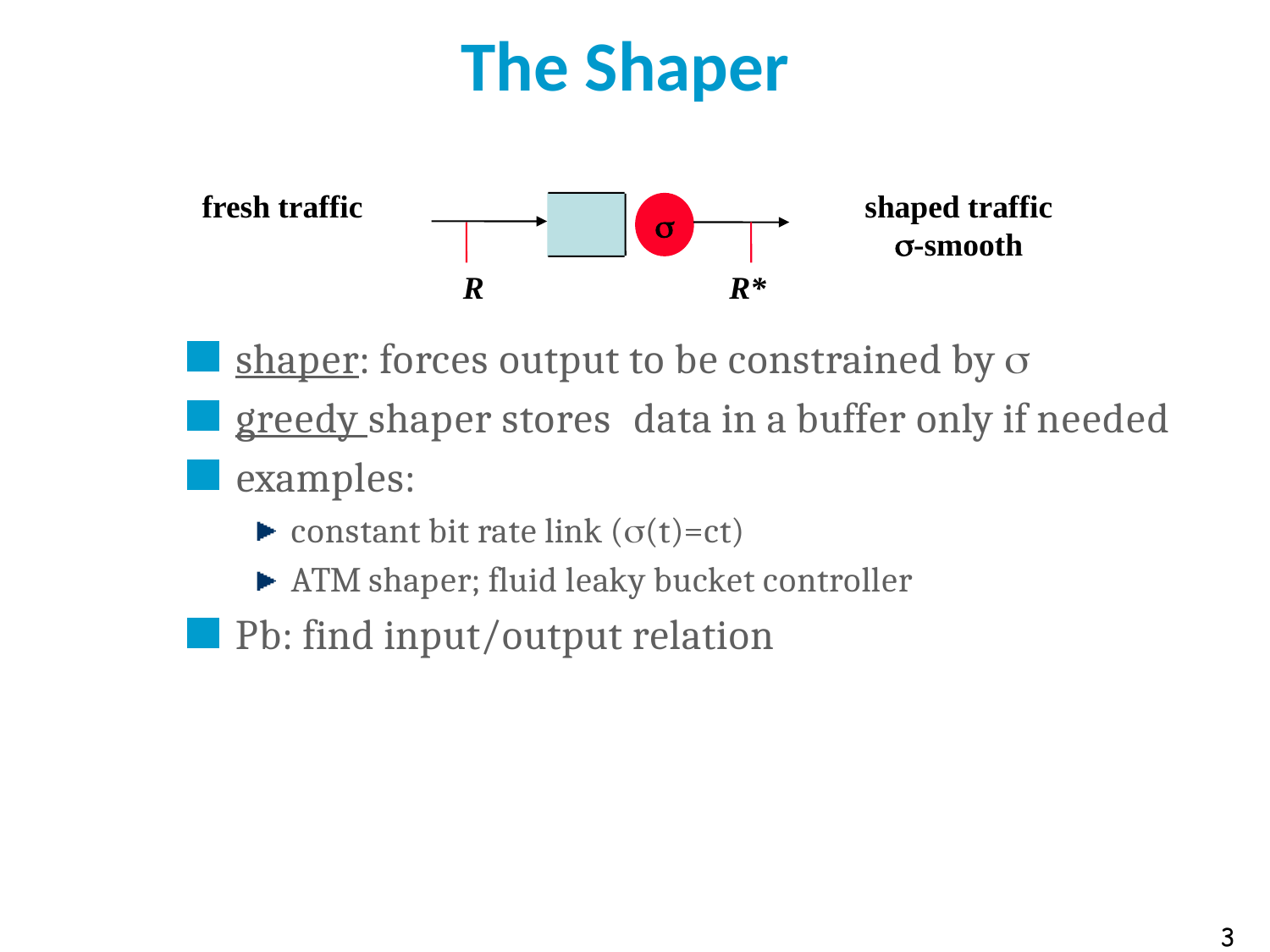

# The Shaper
fresh traffic
shaped traffic
σ-smooth

σ

R
R*
shaper: forces output to be constrained by σ
greedy shaper stores data in a buffer only if needed
examples:
constant bit rate link (σ(t)=ct)
ATM shaper; fluid leaky bucket controller
Pb: find input/output relation

3